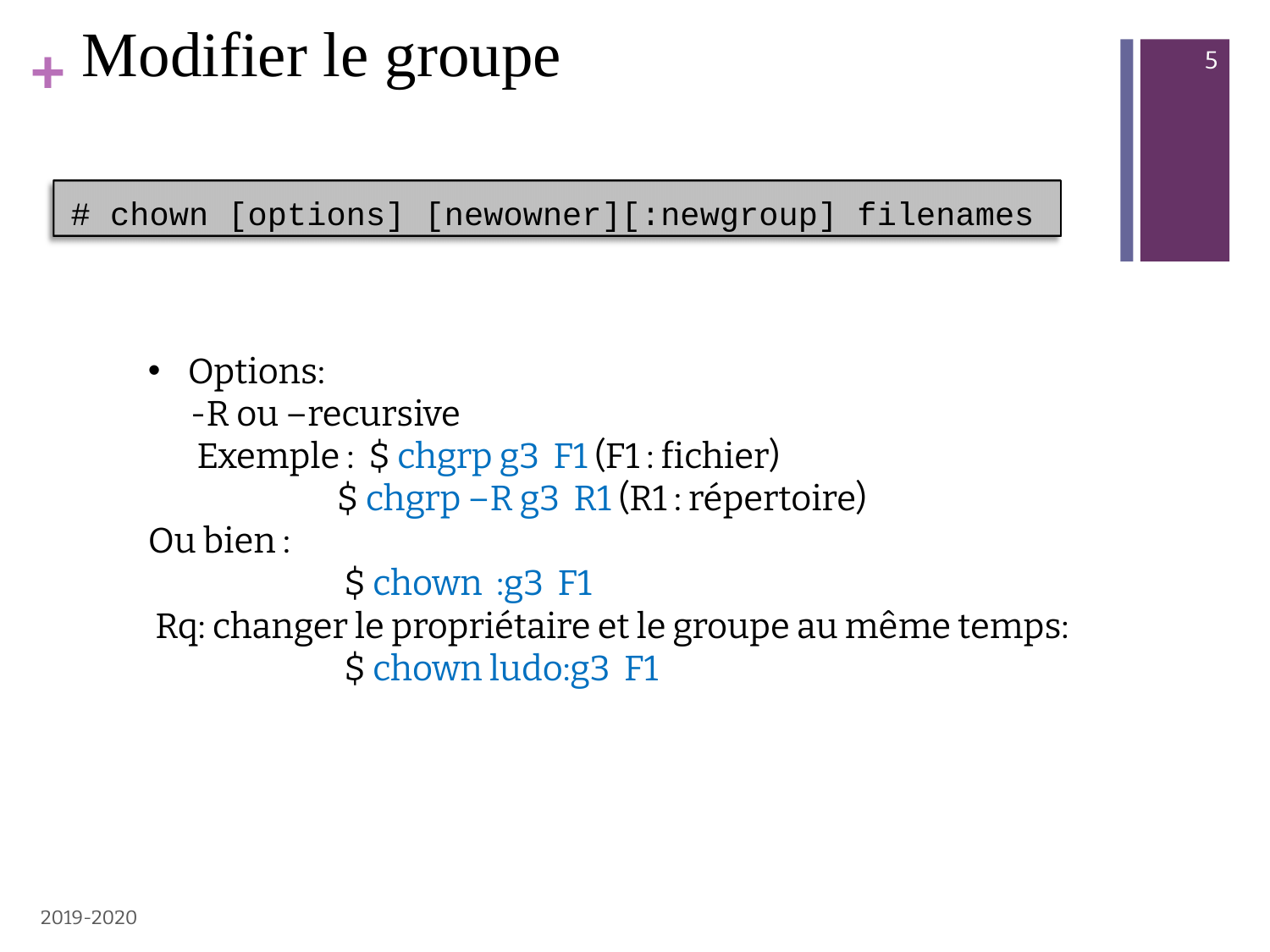

# Modifier le groupe
5

# chown [options] [newowner][:newgroup] filenames
Options:
      -R ou –recursive
       Exemple :  $ chgrp g3  F1 (F1 : fichier)
                           $ chgrp –R g3  R1 (R1 : répertoire)
Ou bien :
                            $ chown  :g3  F1
 Rq: changer le propriétaire et le groupe au même temps:
                            $ chown ludo:g3  F1
2019-2020